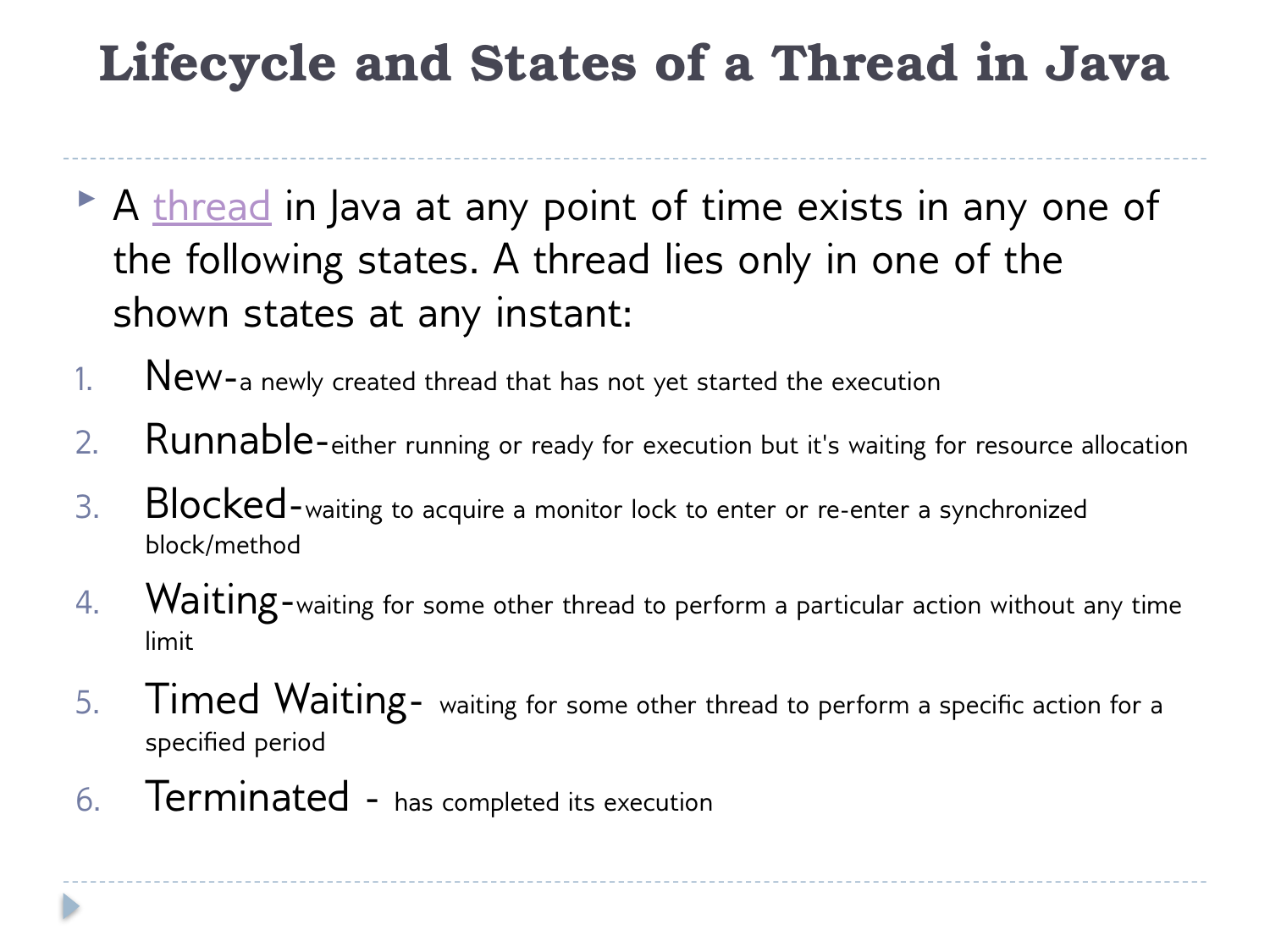

# Lifecycle and States of a Thread in Java
A thread in Java at any point of time exists in any one of the following states. A thread lies only in one of the shown states at any instant:
New-a newly created thread that has not yet started the execution
Runnable-either running or ready for execution but it's waiting for resource allocation
Blocked-waiting to acquire a monitor lock to enter or re-enter a synchronized block/method
Waiting-waiting for some other thread to perform a particular action without any time limit
Timed Waiting- waiting for some other thread to perform a specific action for a specified period
Terminated - has completed its execution